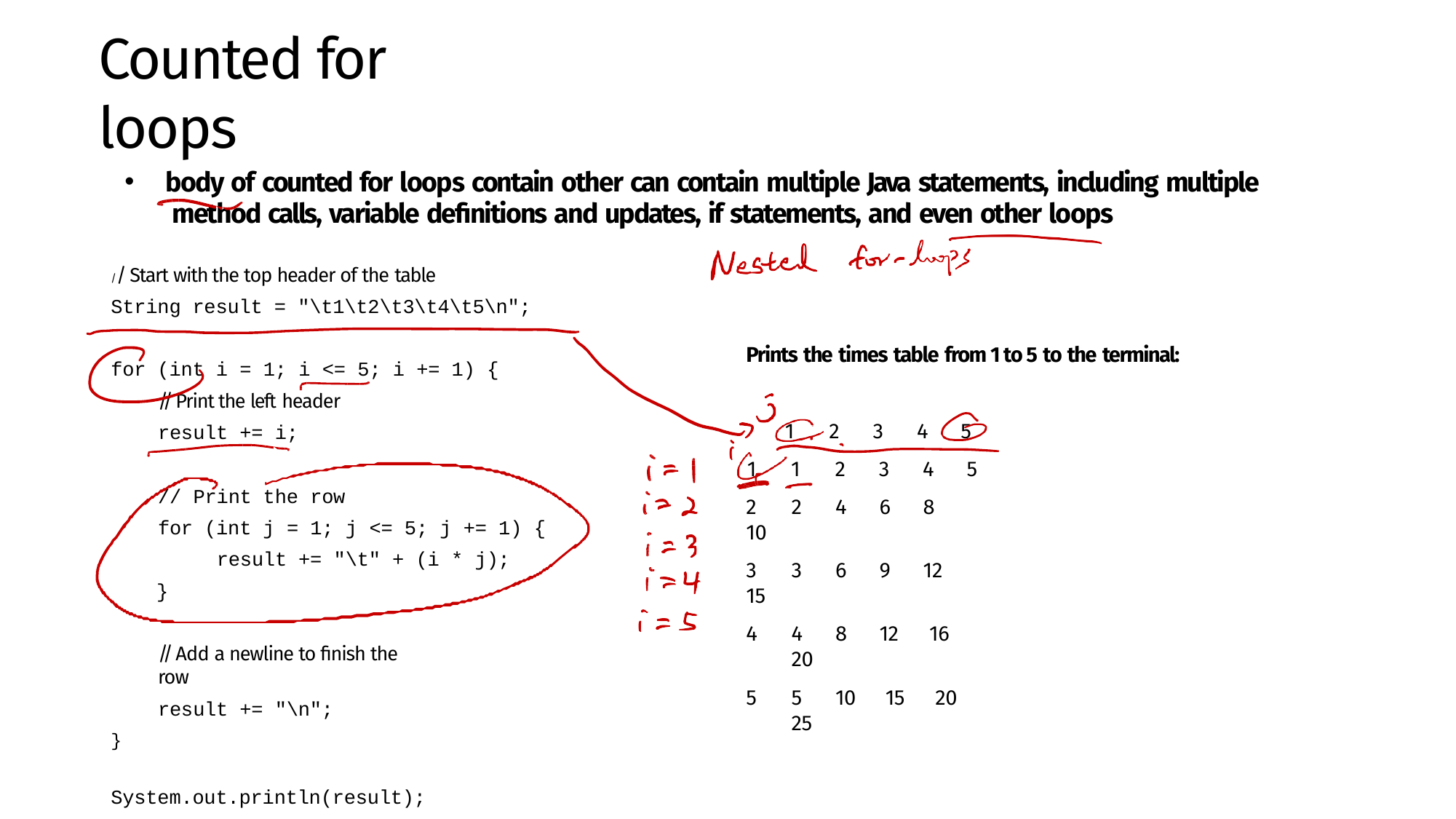

# Counted for loops
body of counted for loops contain other can contain multiple Java statements, including multiple  method calls, variable definitions and updates, if statements, and even other loops

// Start with the top header of the table
String result = "\t1\t2\t3\t4\t5\n";

Prints the times table from 1 to 5 to the terminal:
for (int i = 1; i <= 5; i += 1) {
// Print the left header
result += i;

1	2	3	4	5
1	1	2	3	4	5
2	2	4	6	8	10
3	3	6	9	12	15
4	4	8	12	16	20
5	5	10	15	20	25

// Print the row
for (int j = 1; j <= 5; j += 1) {  result += "\t" + (i * j);
}

// Add a newline to finish the row
result += "\n";
}

System.out.println(result);